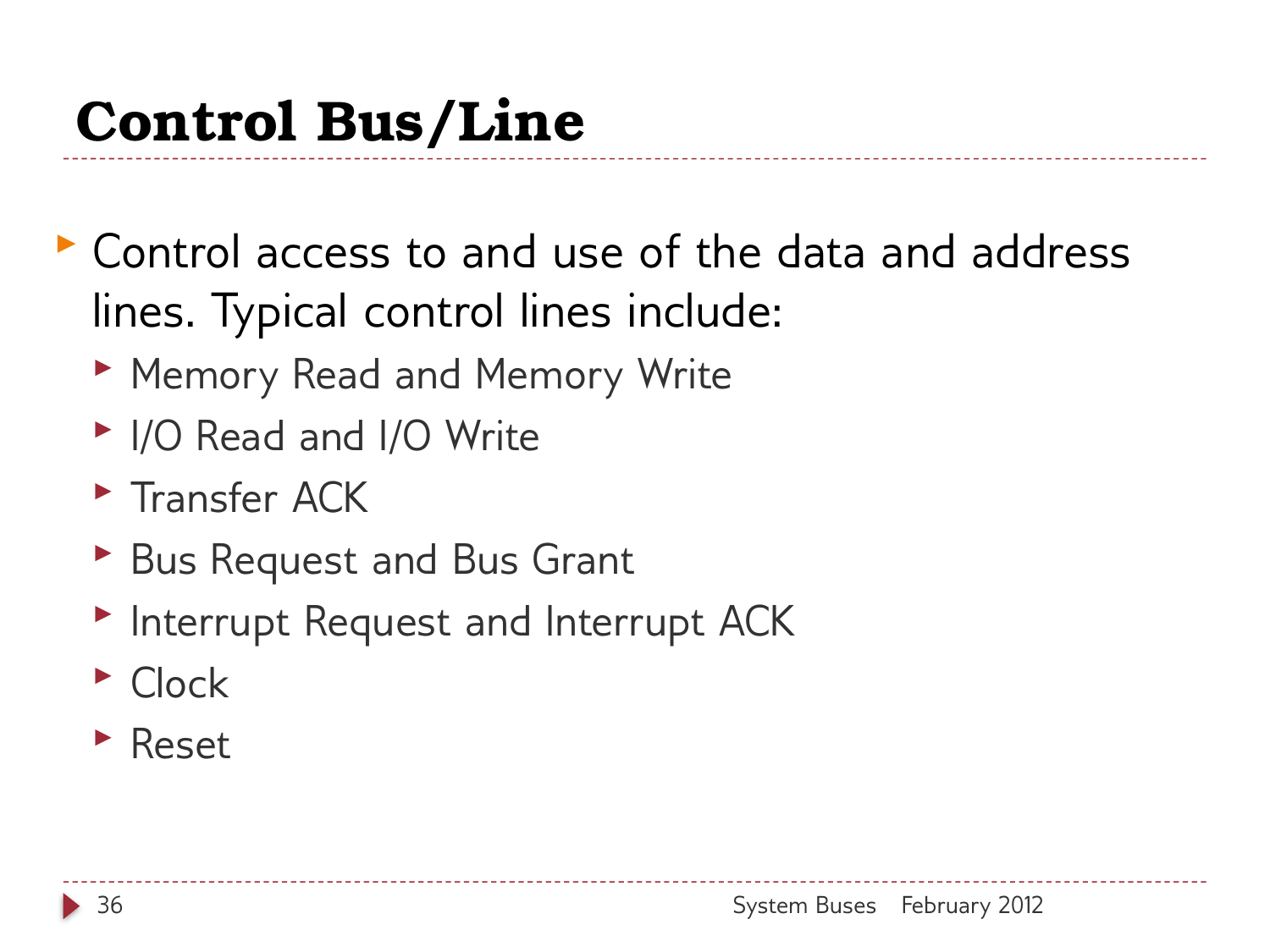

# Control Bus/Line
Control access to and use of the data and address lines. Typical control lines include:
Memory Read and Memory Write
I/O Read and I/O Write
Transfer ACK
Bus Request and Bus Grant
Interrupt Request and Interrupt ACK
Clock
Reset

36
System Buses
February 2012